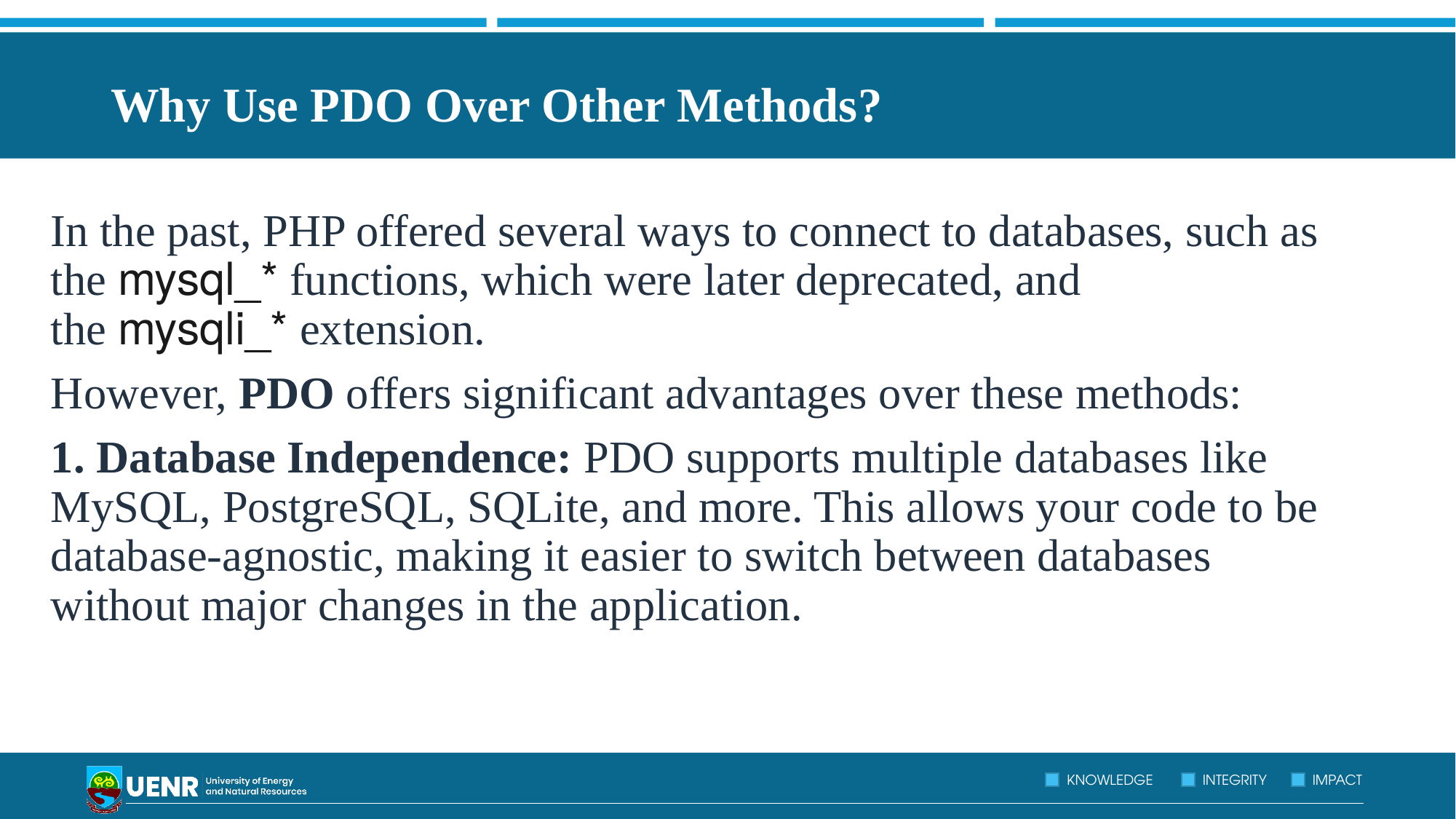

# Why Use PDO Over Other Methods?
In the past, PHP offered several ways to connect to databases, such as the mysql_* functions, which were later deprecated, and the mysqli_* extension.
However, PDO offers significant advantages over these methods:
1. Database Independence: PDO supports multiple databases like MySQL, PostgreSQL, SQLite, and more. This allows your code to be database-agnostic, making it easier to switch between databases without major changes in the application.